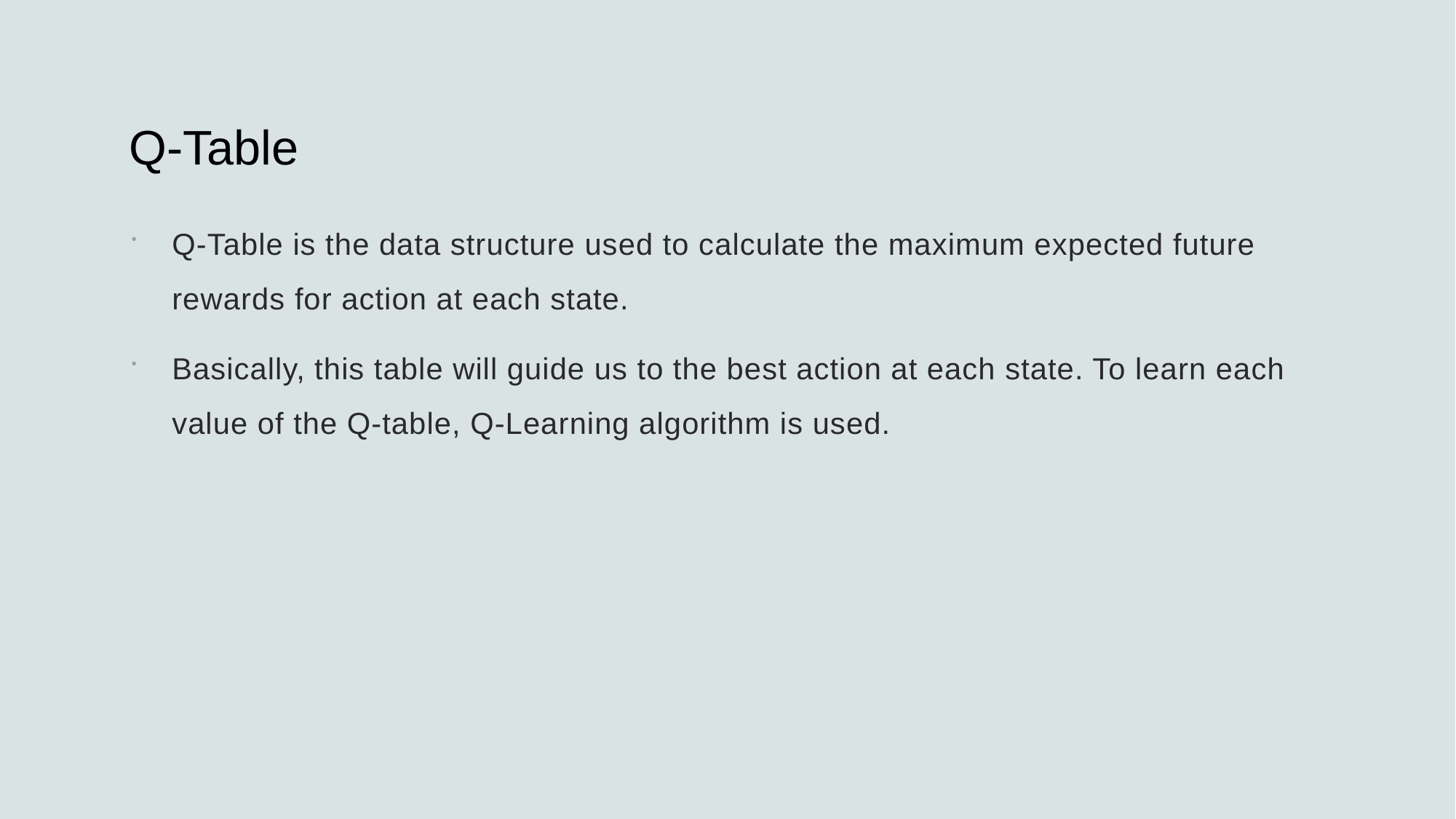

# Q-Table
Q-Table is the data structure used to calculate the maximum expected future rewards for action at each state.
Basically, this table will guide us to the best action at each state. To learn each value of the Q-table, Q-Learning algorithm is used.